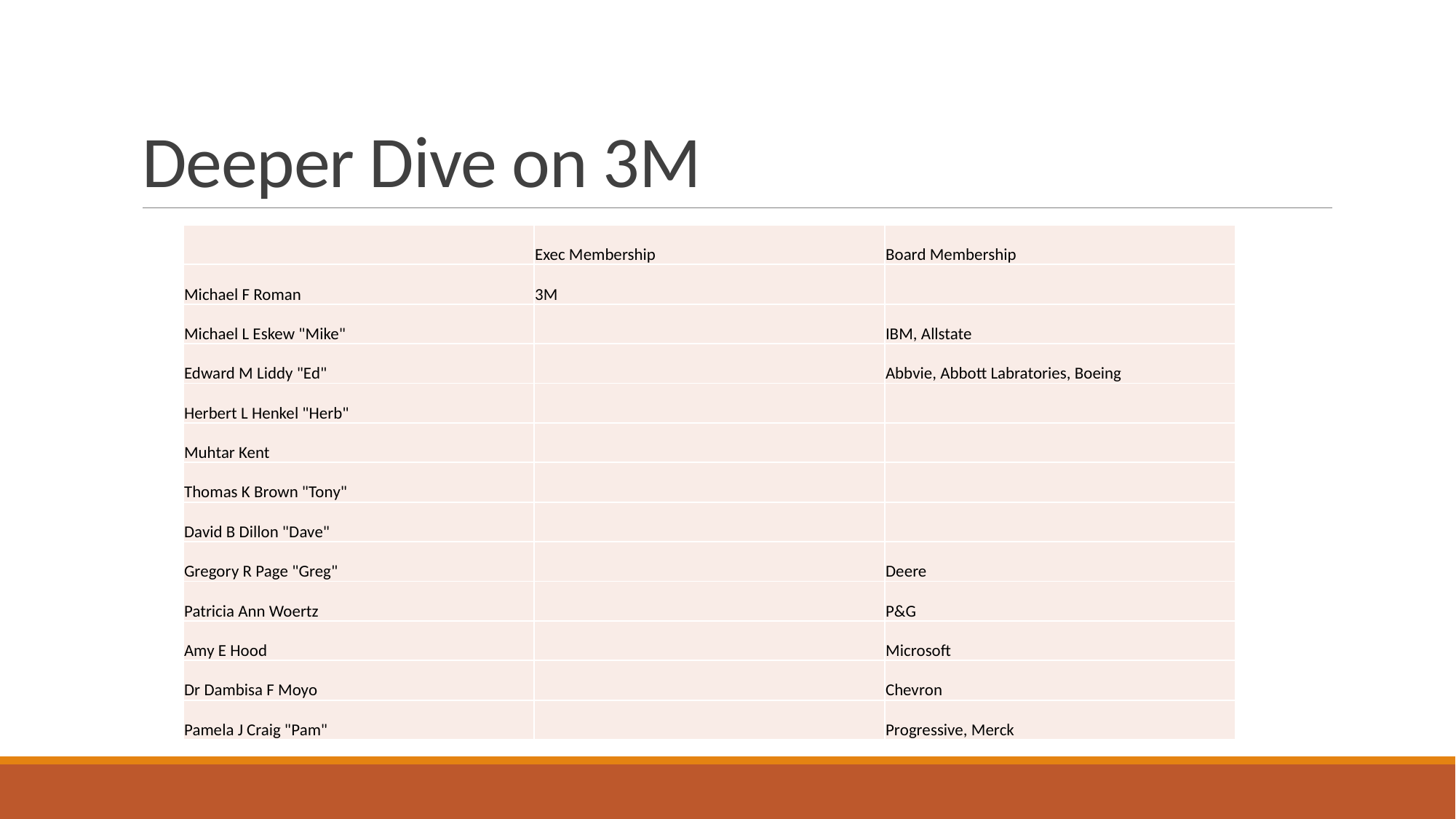

# Deeper Dive on 3M
|  | Exec Membership | Board Membership |
| --- | --- | --- |
| Michael F Roman | 3M |  |
| Michael L Eskew "Mike" |  | IBM, Allstate |
| Edward M Liddy "Ed" |  | Abbvie, Abbott Labratories, Boeing |
| Herbert L Henkel "Herb" |  |  |
| Muhtar Kent |  |  |
| Thomas K Brown "Tony" |  |  |
| David B Dillon "Dave" |  |  |
| Gregory R Page "Greg" |  | Deere |
| Patricia Ann Woertz |  | P&G |
| Amy E Hood |  | Microsoft |
| Dr Dambisa F Moyo |  | Chevron |
| Pamela J Craig "Pam" |  | Progressive, Merck |